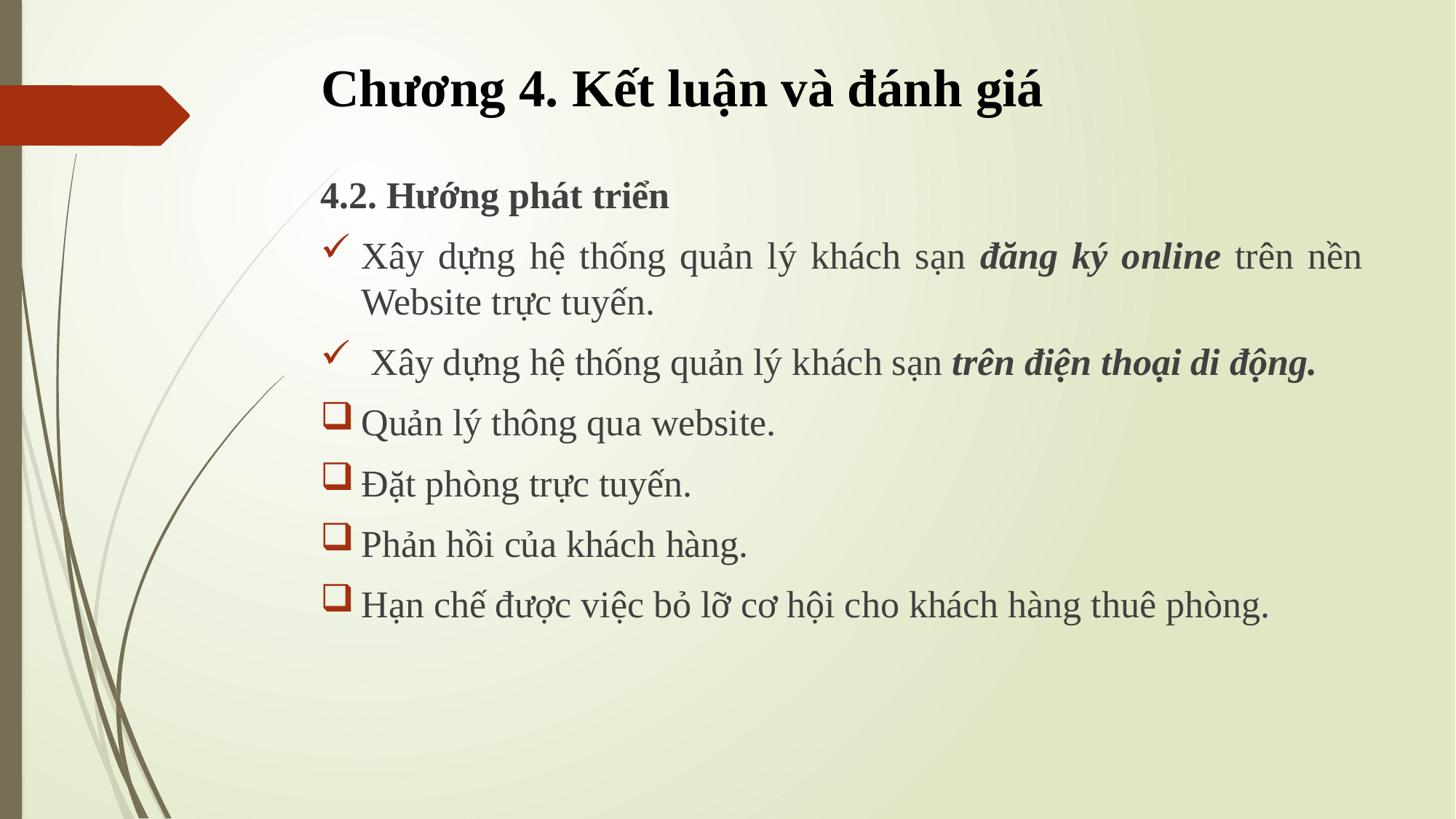

Chương 4. Kết luận và đánh giá
4.2. Hướng phát triển
Xây dựng hệ thống quản lý khách sạn đăng ký online trên nền Website trực tuyến.
 Xây dựng hệ thống quản lý khách sạn trên điện thoại di động.
Quản lý thông qua website.
Đặt phòng trực tuyến.
Phản hồi của khách hàng.
Hạn chế được việc bỏ lỡ cơ hội cho khách hàng thuê phòng.